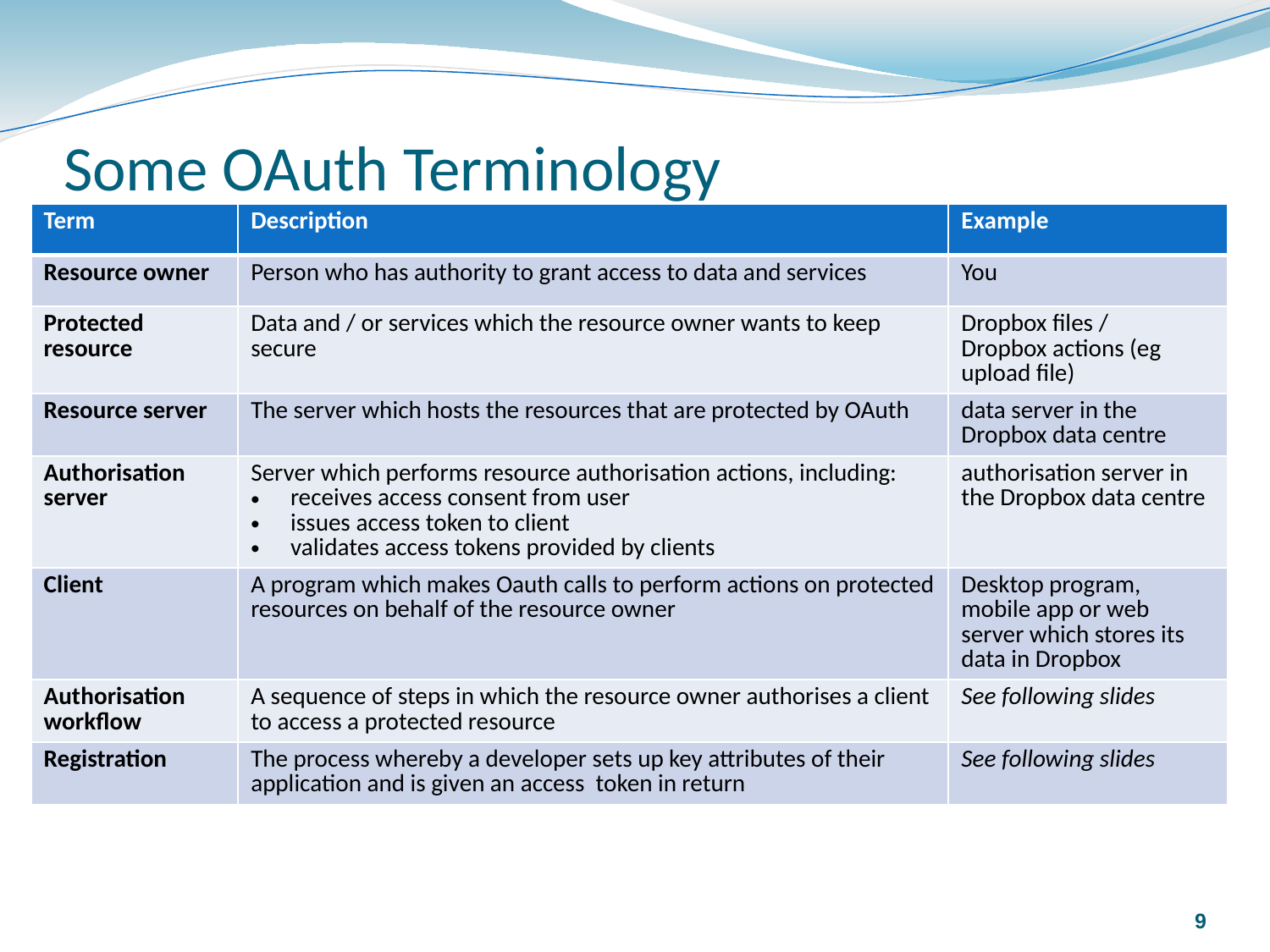

Some OAuth Terminology
| Term | Description | Example |
| --- | --- | --- |
| Resource owner | Person who has authority to grant access to data and services | You |
| Protected resource | Data and / or services which the resource owner wants to keep secure | Dropbox files / Dropbox actions (eg upload file) |
| Resource server | The server which hosts the resources that are protected by OAuth | data server in the Dropbox data centre |
| Authorisation server | Server which performs resource authorisation actions, including: receives access consent from user issues access token to client validates access tokens provided by clients | authorisation server in the Dropbox data centre |
| Client | A program which makes Oauth calls to perform actions on protected resources on behalf of the resource owner | Desktop program, mobile app or web server which stores its data in Dropbox |
| Authorisation workflow | A sequence of steps in which the resource owner authorises a client to access a protected resource | See following slides |
| Registration | The process whereby a developer sets up key attributes of their application and is given an access token in return | See following slides |
9